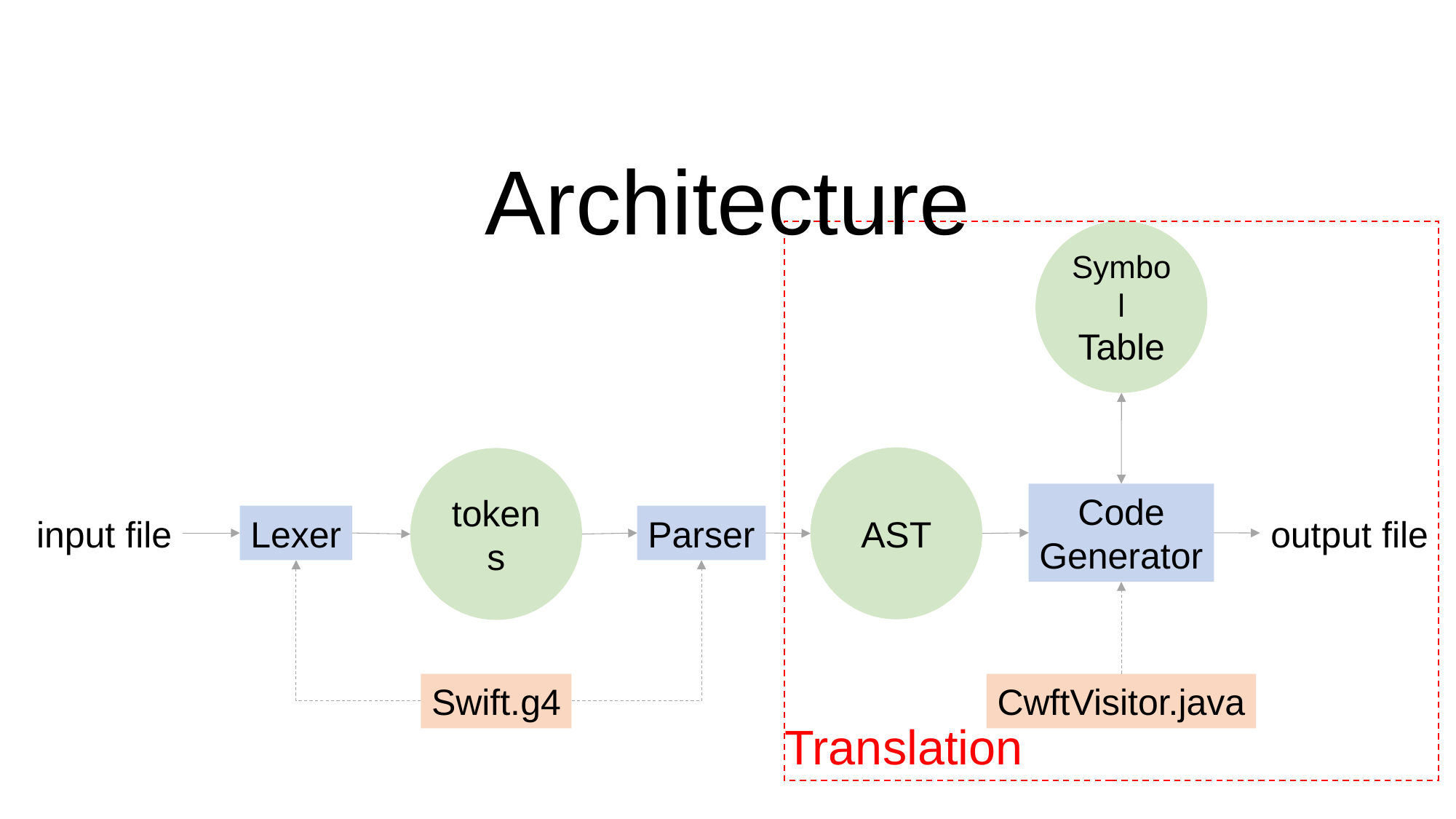

Architecture

Symbol
Table
AST
tokens
Code
Generator
input file
output file
Lexer
Parser
Swift.g4
CwftVisitor.java
Translation